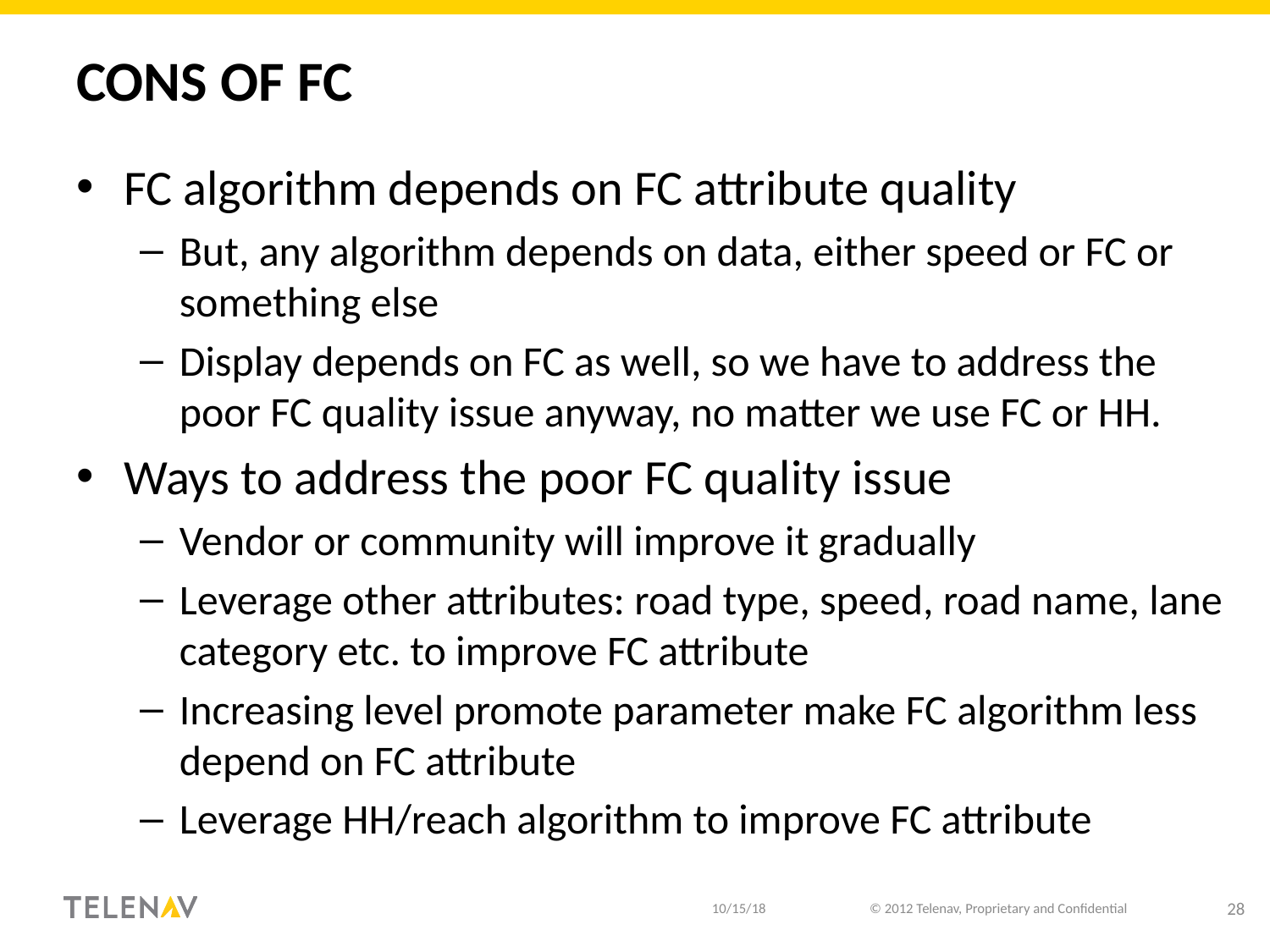

# Cons of FC
FC algorithm depends on FC attribute quality
But, any algorithm depends on data, either speed or FC or something else
Display depends on FC as well, so we have to address the poor FC quality issue anyway, no matter we use FC or HH.
Ways to address the poor FC quality issue
Vendor or community will improve it gradually
Leverage other attributes: road type, speed, road name, lane category etc. to improve FC attribute
Increasing level promote parameter make FC algorithm less depend on FC attribute
Leverage HH/reach algorithm to improve FC attribute
10/15/18
© 2012 Telenav, Proprietary and Confidential
28